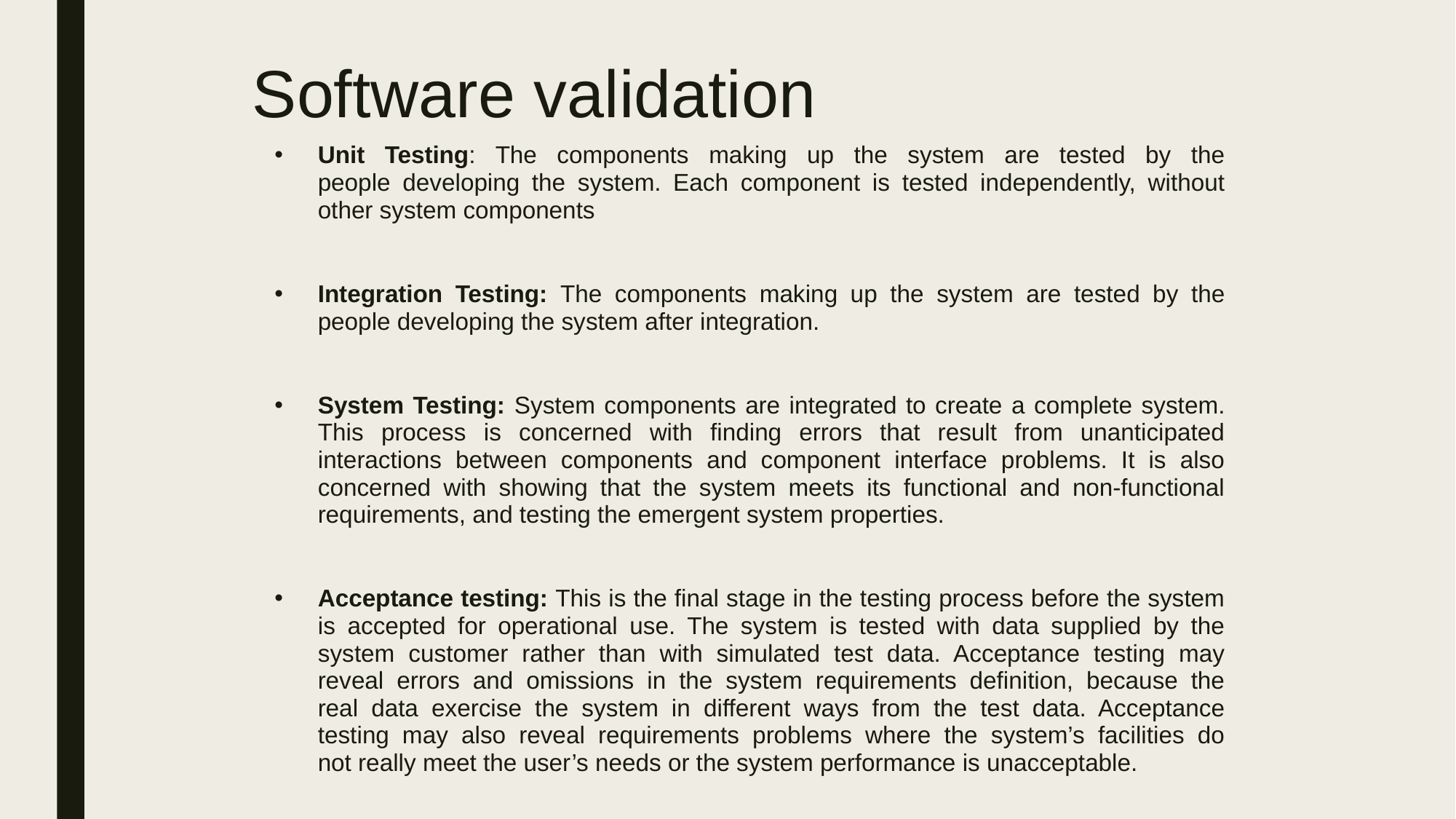

# Software validation
Unit Testing: The components making up the system are tested by the
people developing the system. Each component is tested independently, without
other system components

Integration Testing: The components making up the system are tested by the
people developing the system after integration.

System Testing: System components are integrated to create a complete system.
This process is concerned with finding errors that result from unanticipated
interactions between components and component interface problems. It is also
concerned with showing that the system meets its functional and non-functional
requirements, and testing the emergent system properties.

Acceptance testing: This is the final stage in the testing process before the system
is accepted for operational use. The system is tested with data supplied by the
system customer rather than with simulated test data. Acceptance testing may
reveal errors and omissions in the system requirements definition, because the
real data exercise the system in different ways from the test data. Acceptance
testing may also reveal requirements problems where the system’s facilities do
not really meet the user’s needs or the system performance is unacceptable.